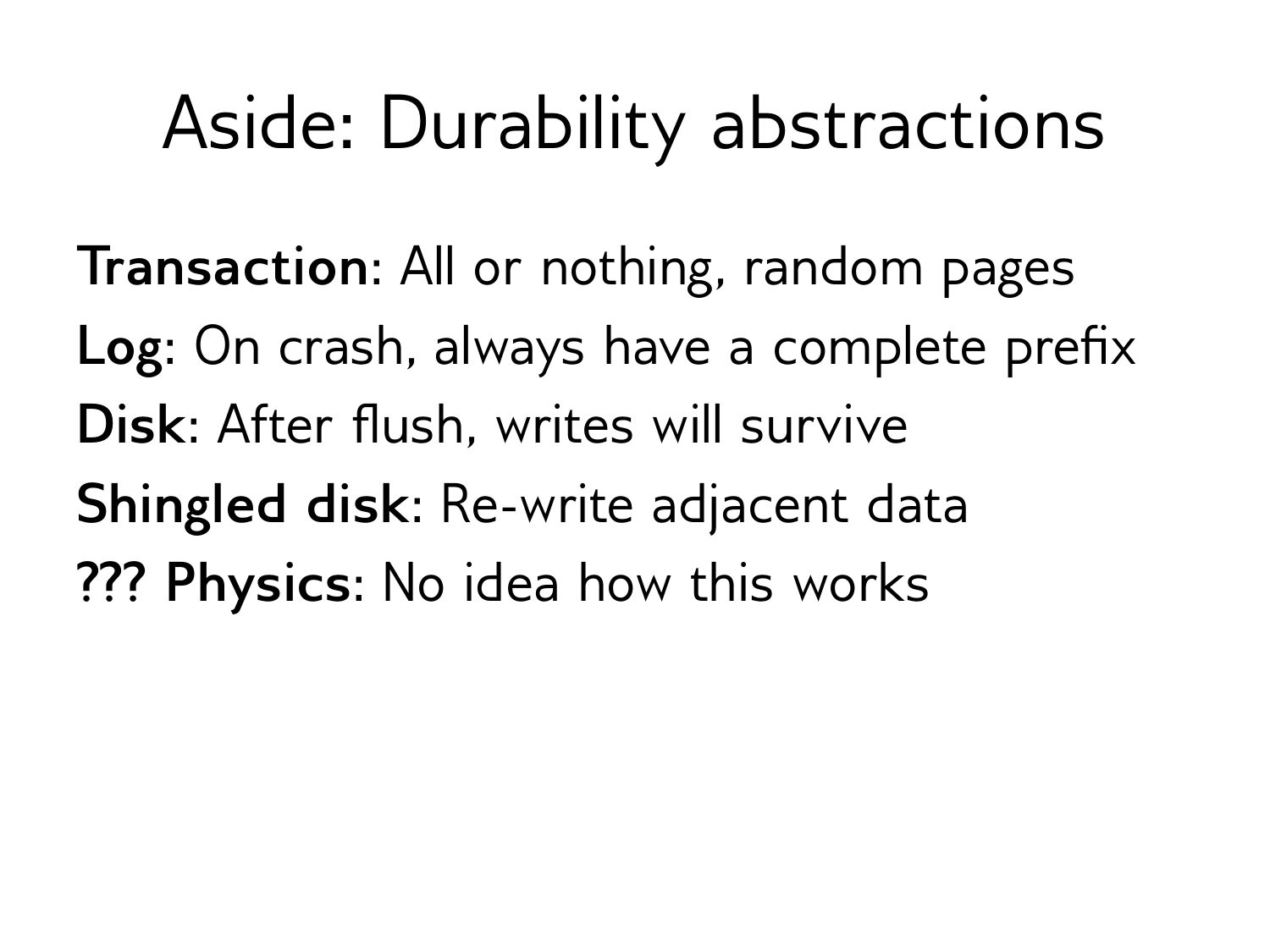

# Aside: Durability abstractions
Transaction: All or nothing, random pages
Log: On crash, always have a complete prefix
Disk: After flush, writes will survive
Shingled disk: Re-write adjacent data
??? Physics: No idea how this works